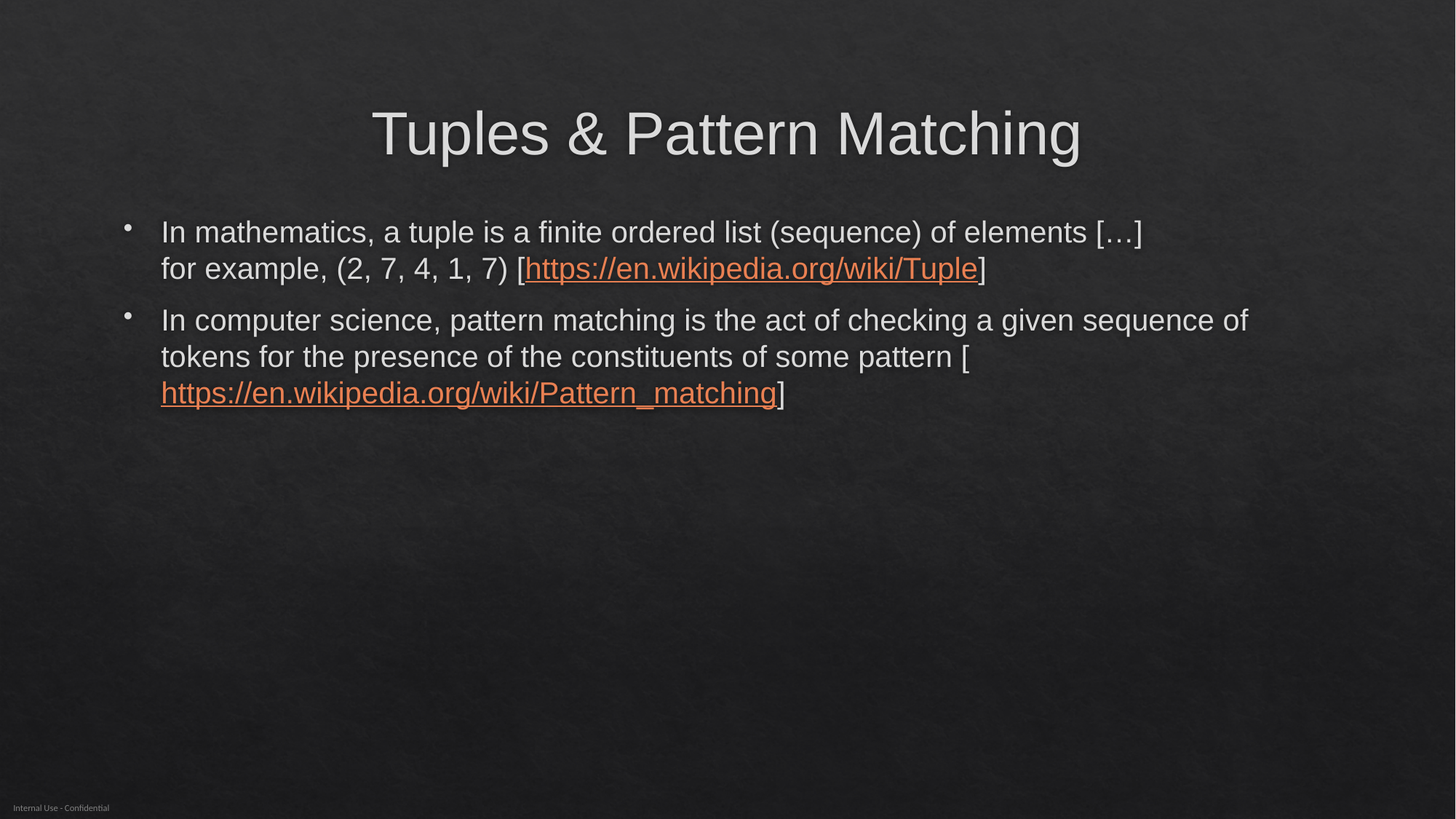

# Tuples & Pattern Matching
In mathematics, a tuple is a finite ordered list (sequence) of elements […]
for example, (2, 7, 4, 1, 7) [https://en.wikipedia.org/wiki/Tuple]
In computer science, pattern matching is the act of checking a given sequence of tokens for the presence of the constituents of some pattern [https://en.wikipedia.org/wiki/Pattern_matching]